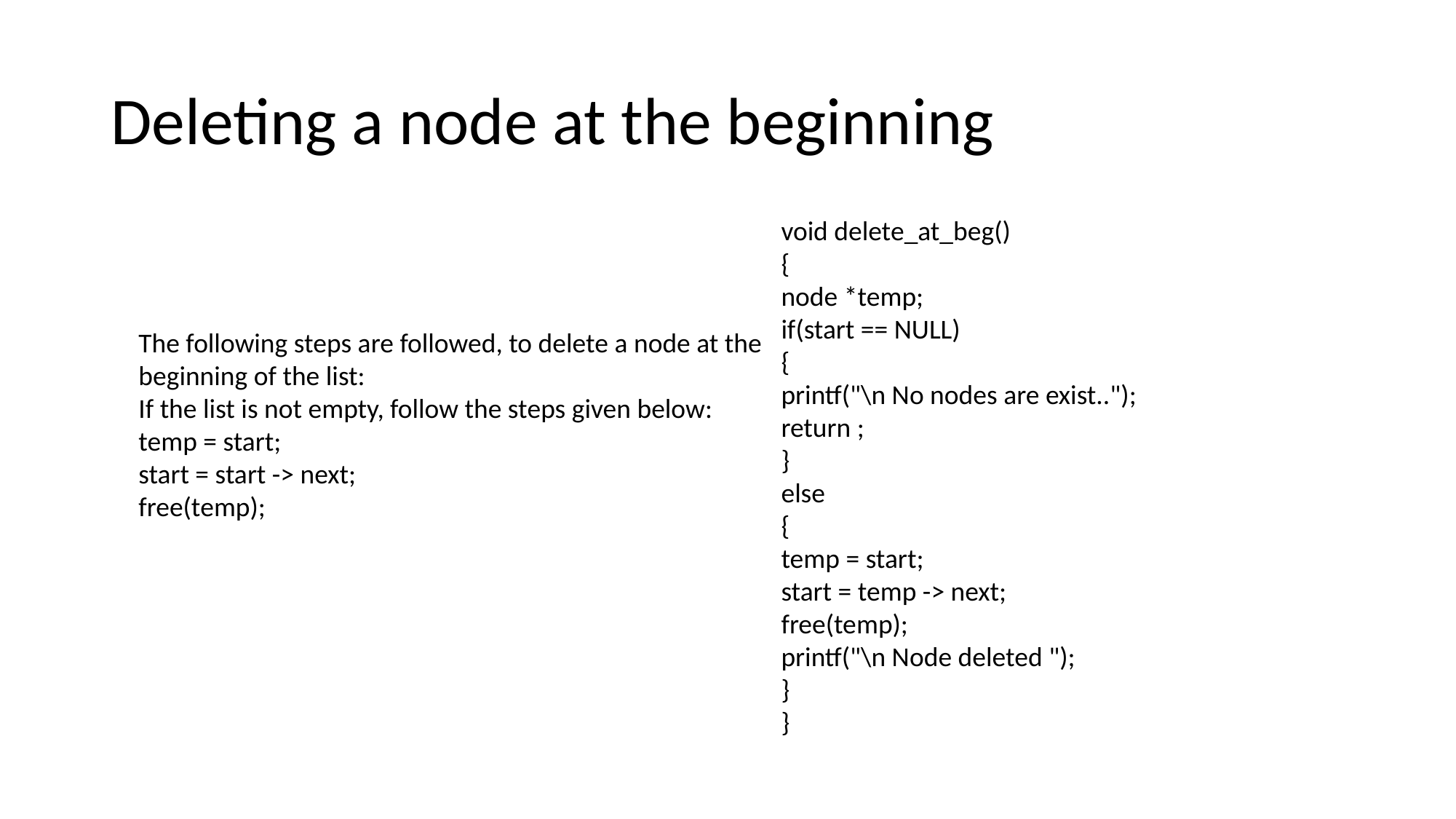

# Deleting a node at the beginning
void delete_at_beg()
{
node *temp;
if(start == NULL)
{
printf("\n No nodes are exist..");
return ;
}
else
{
temp = start;
start = temp -> next;
free(temp);
printf("\n Node deleted ");
}
}

The following steps are followed, to delete a node at the beginning of the list:
If the list is not empty, follow the steps given below:
temp = start;
start = start -> next;
free(temp);